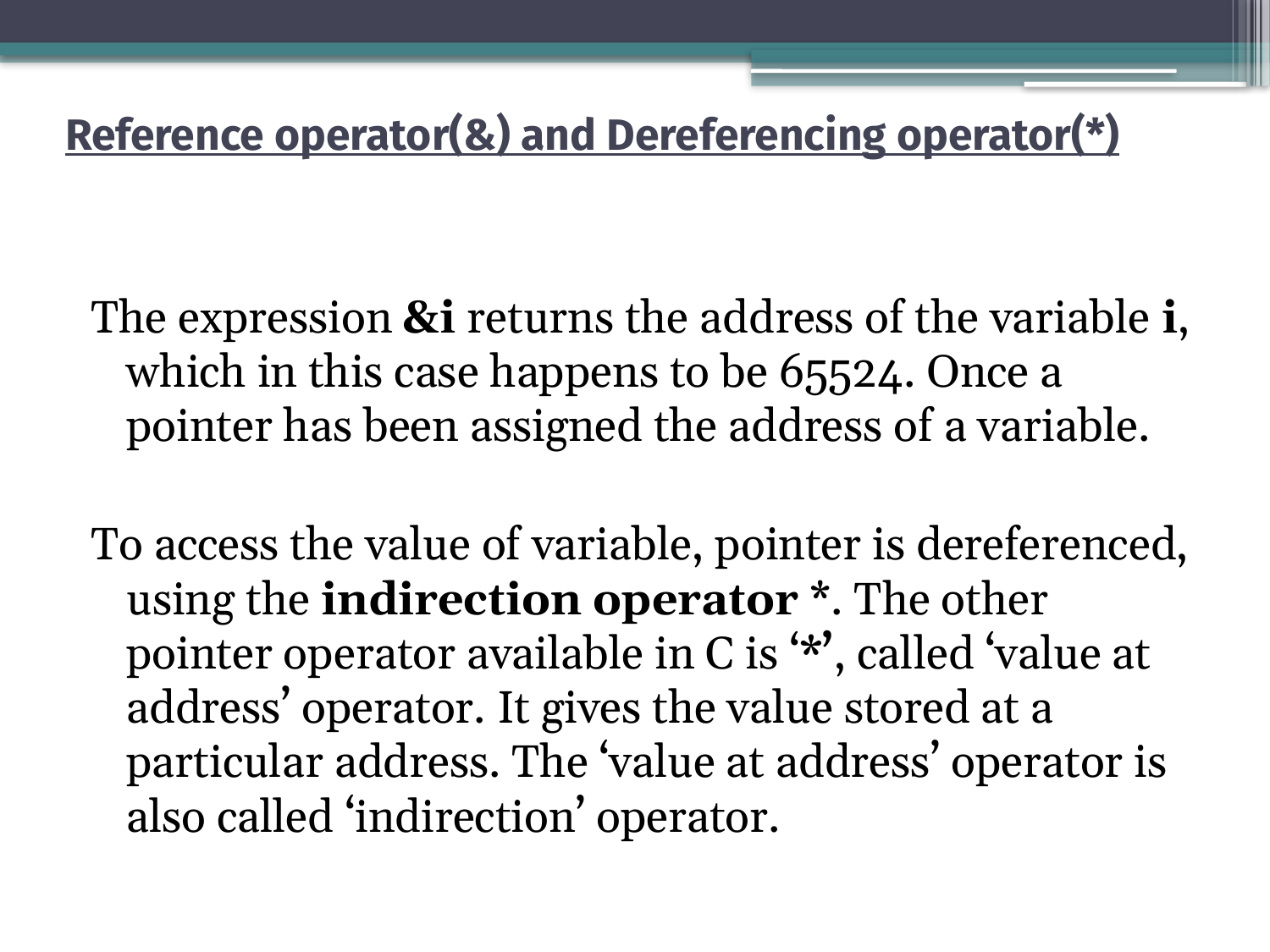

# Reference operator(&) and Dereferencing operator(*)

The expression &i returns the address of the variable i, which in this case happens to be 65524. Once a pointer has been assigned the address of a variable.

To access the value of variable, pointer is dereferenced, using the indirection operator *. The other pointer operator available in C is ‘*’, called ‘value at address’ operator. It gives the value stored at a particular address. The ‘value at address’ operator is also called ‘indirection’ operator.